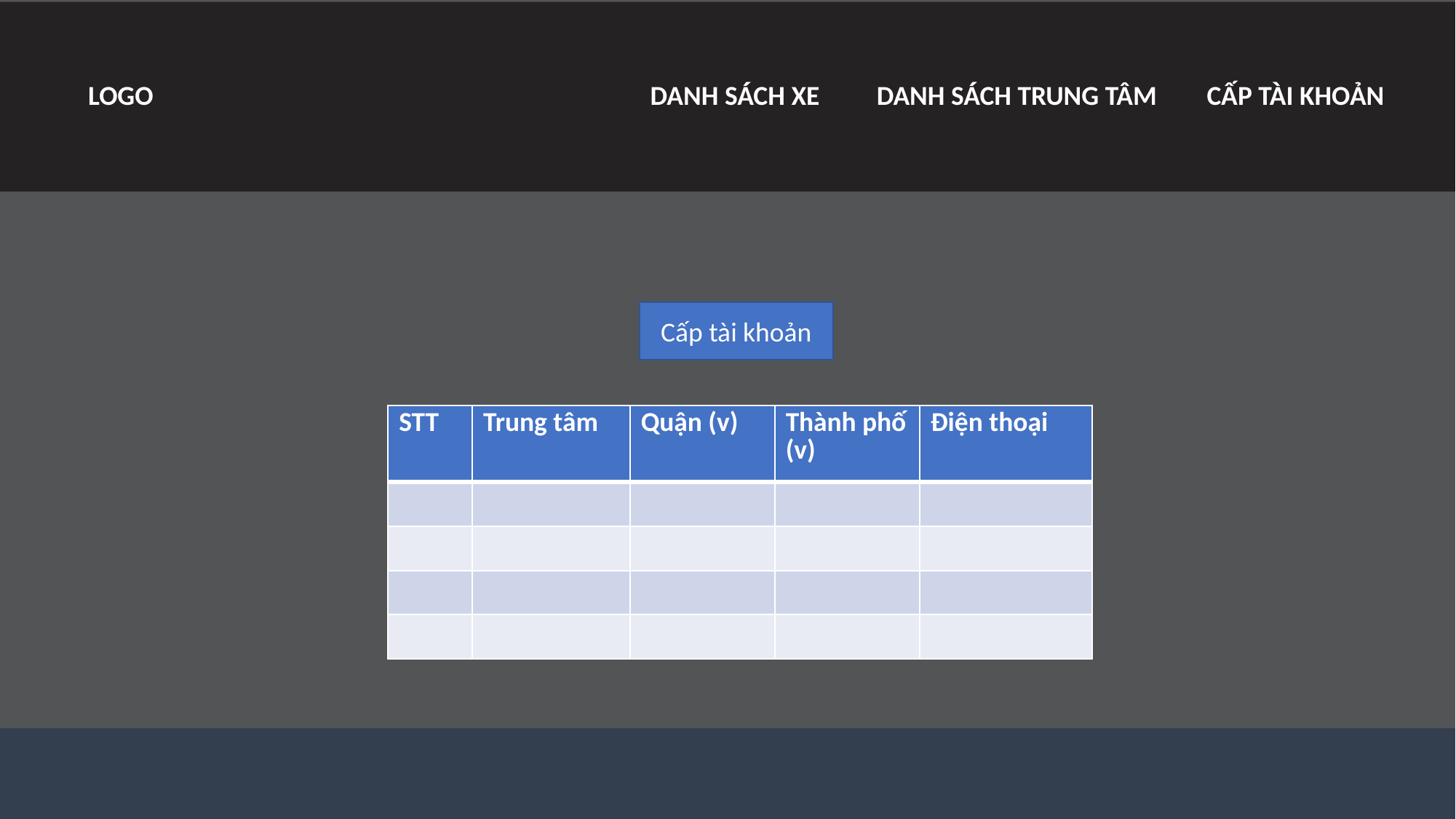

DANH SÁCH XE
DANH SÁCH TRUNG TÂM
LOGO
CẤP TÀI KHOẢN
Cấp tài khoản
| STT | Trung tâm | Quận (v) | Thành phố (v) | Điện thoại |
| --- | --- | --- | --- | --- |
|  |  |  |  |  |
|  |  |  |  |  |
|  |  |  |  |  |
|  |  |  |  |  |